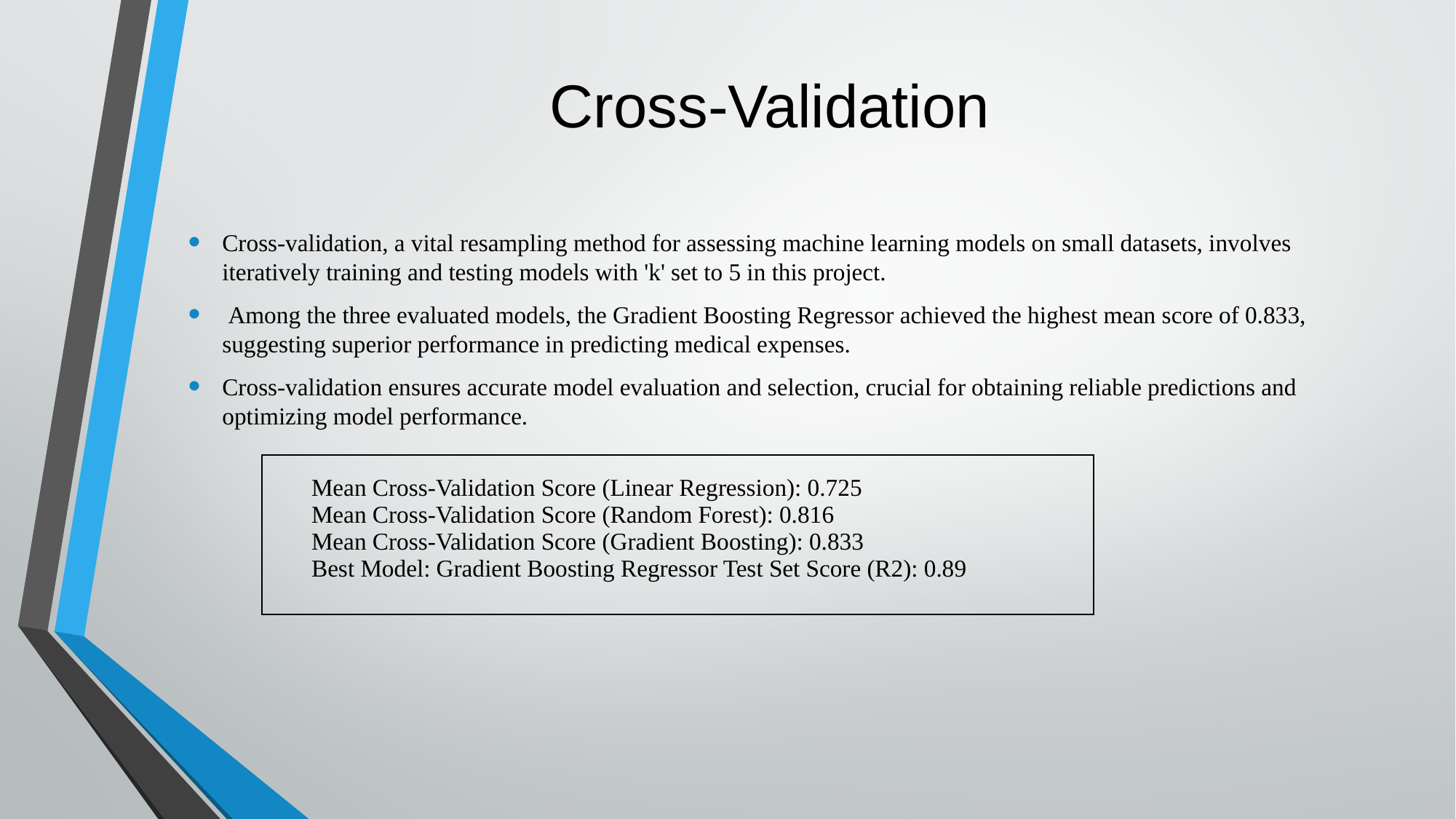

# Cross-Validation
Cross-validation, a vital resampling method for assessing machine learning models on small datasets, involves iteratively training and testing models with 'k' set to 5 in this project.
 Among the three evaluated models, the Gradient Boosting Regressor achieved the highest mean score of 0.833, suggesting superior performance in predicting medical expenses.
Cross-validation ensures accurate model evaluation and selection, crucial for obtaining reliable predictions and optimizing model performance.

|  |
| --- |
| Mean Cross-Validation Score (Linear Regression): 0.725 Mean Cross-Validation Score (Random Forest): 0.816 Mean Cross-Validation Score (Gradient Boosting): 0.833 Best Model: Gradient Boosting Regressor Test Set Score (R2): 0.89 |
| --- |